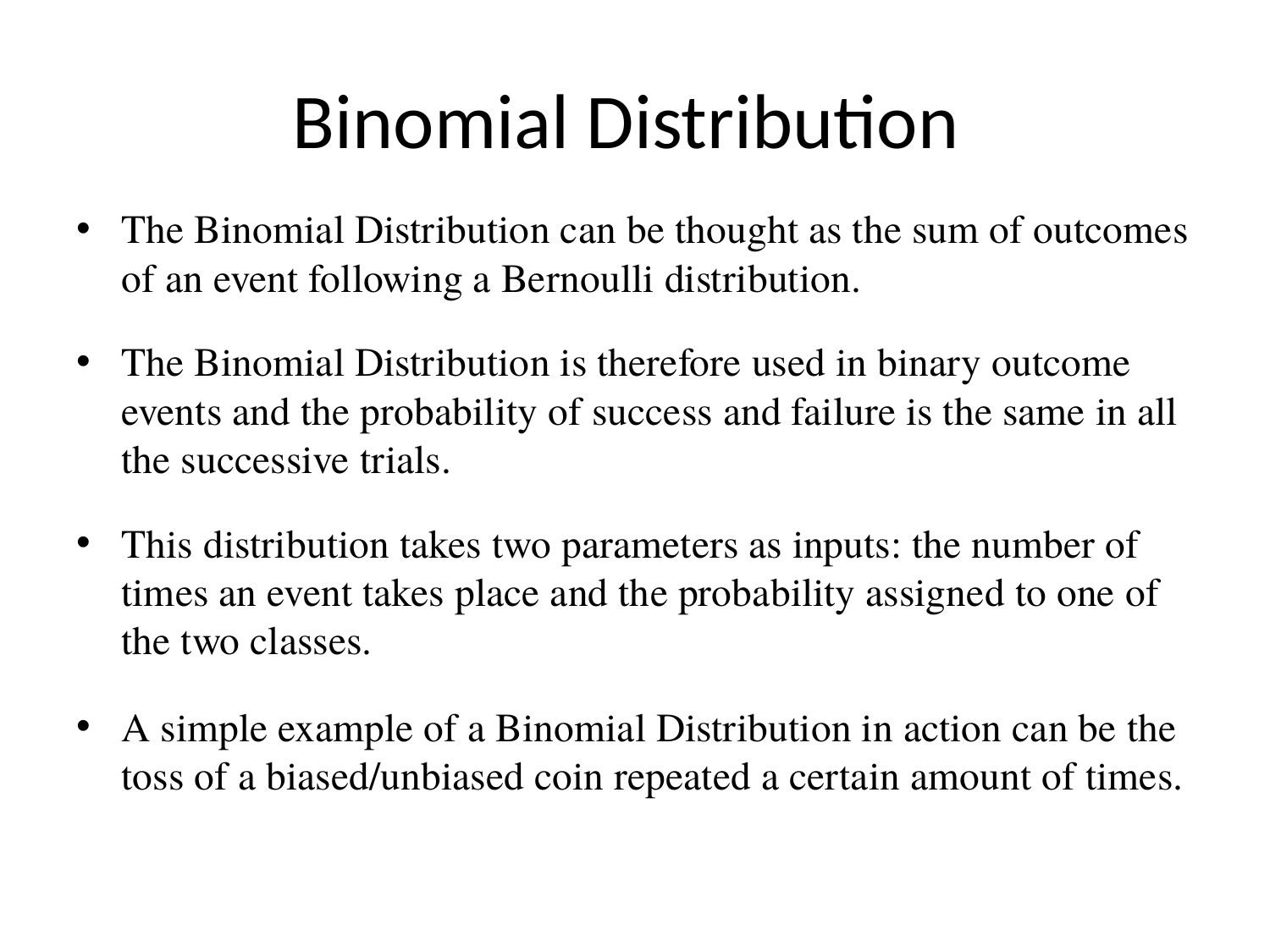

# Binomial Distribution
The Binomial Distribution can be thought as the sum of outcomes of an event following a Bernoulli distribution.

The Binomial Distribution is therefore used in binary outcome events and the probability of success and failure is the same in all the successive trials.

This distribution takes two parameters as inputs: the number of times an event takes place and the probability assigned to one of the two classes.

A simple example of a Binomial Distribution in action can be the toss of a biased/unbiased coin repeated a certain amount of times.